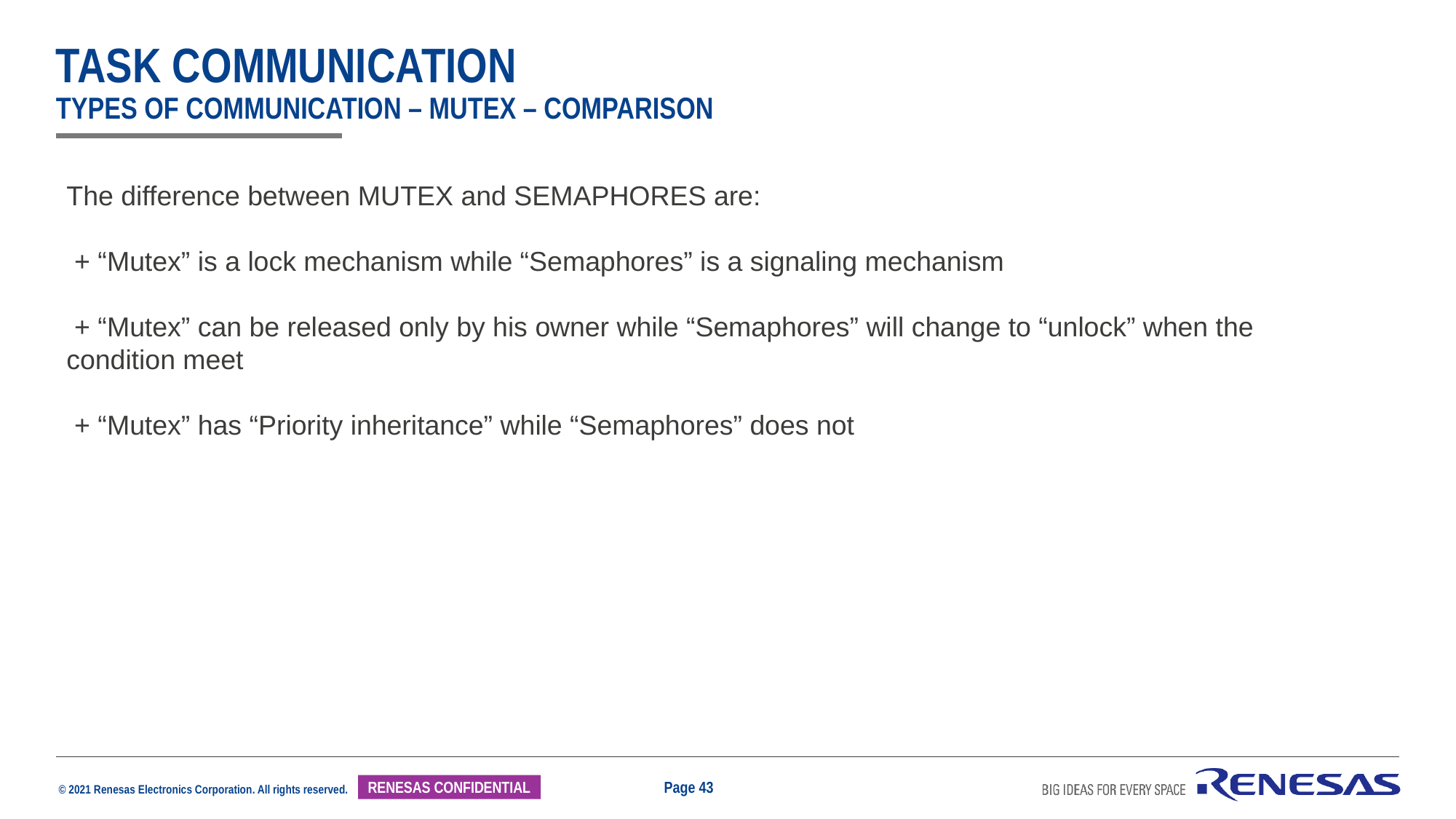

# task communication types of communication – mutex – comparison
The difference between MUTEX and SEMAPHORES are:

 + “Mutex” is a lock mechanism while “Semaphores” is a signaling mechanism

 + “Mutex” can be released only by his owner while “Semaphores” will change to “unlock” when the condition meet

 + “Mutex” has “Priority inheritance” while “Semaphores” does not